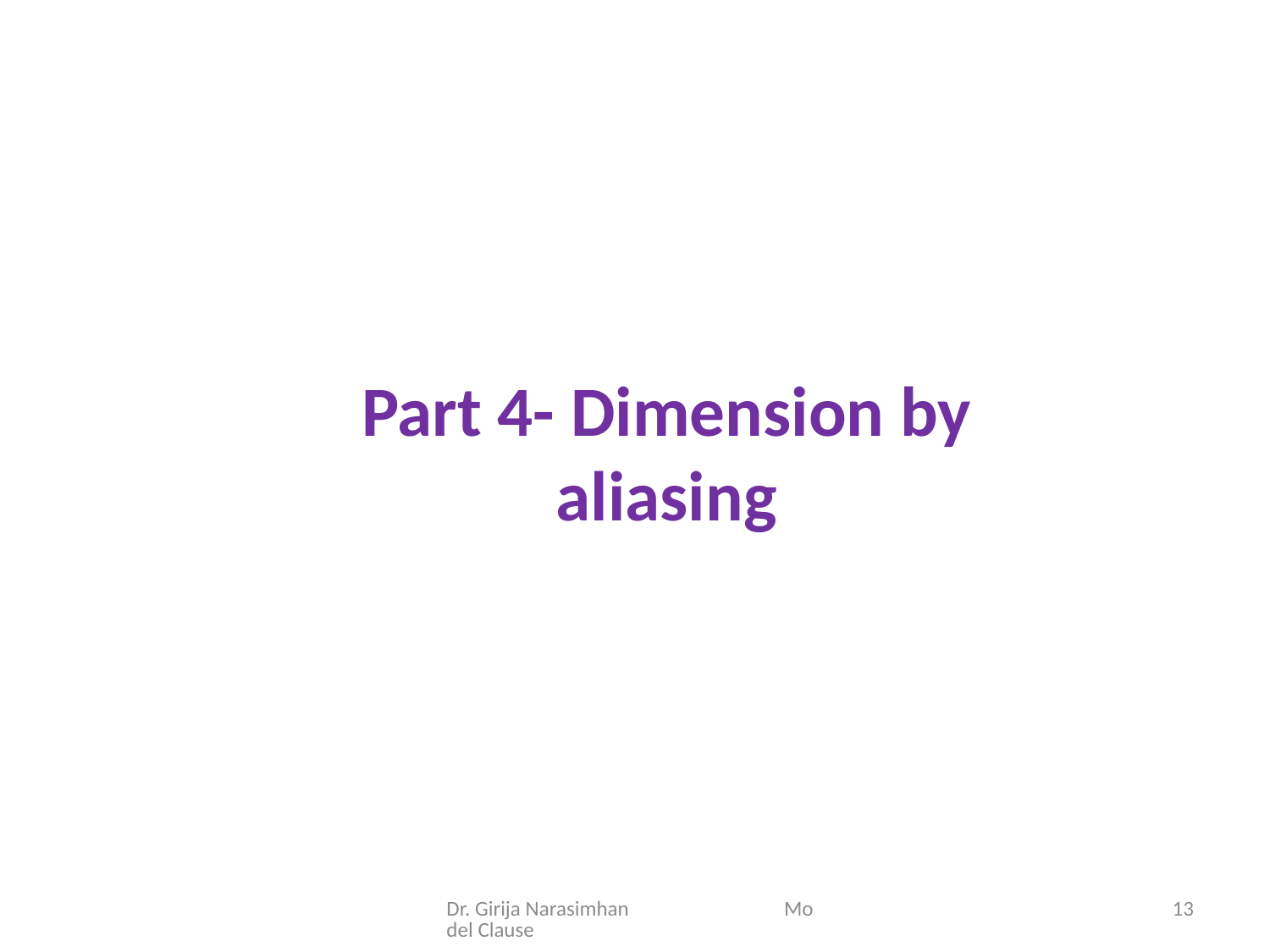

Part 4- Dimension by
aliasing
Dr. Girija Narasimhan                                Model Clause
13